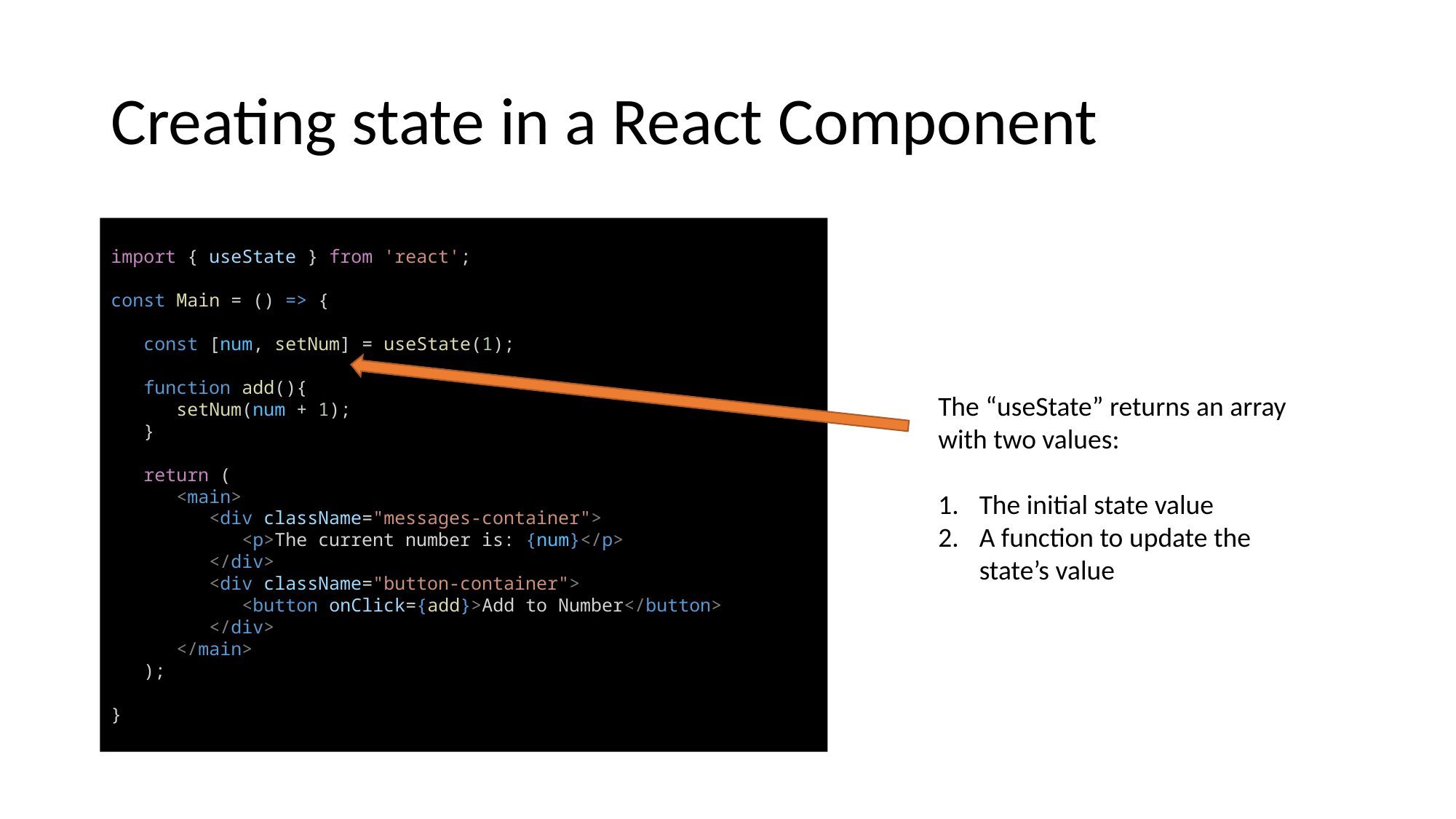

# Creating state in a React Component

import { useState } from 'react';
const Main = () => {
   const [num, setNum] = useState(1);
   function add(){
      setNum(num + 1);
   }
   return (
      <main>
         <div className="messages-container">
            <p>The current number is: {num}</p>
         </div>
         <div className="button-container">
            <button onClick={add}>Add to Number</button>
         </div>
      </main>
   );
}

The “useState” returns an array with two values:

The initial state value
A function to update the state’s value